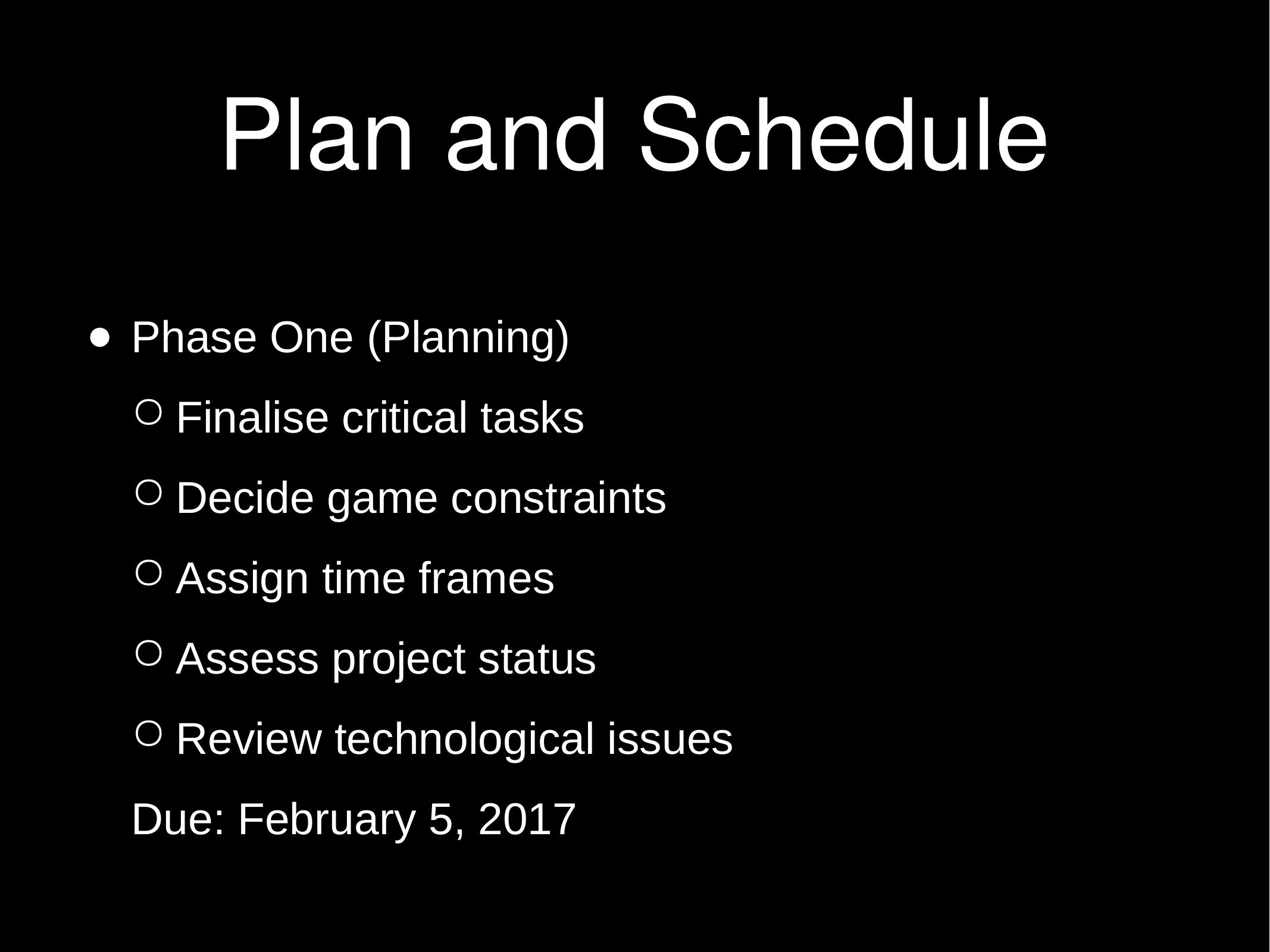

# Plan and Schedule
Phase One (Planning)
Finalise critical tasks
Decide game constraints
Assign time frames
Assess project status
Review technological issues
Due: February 5, 2017